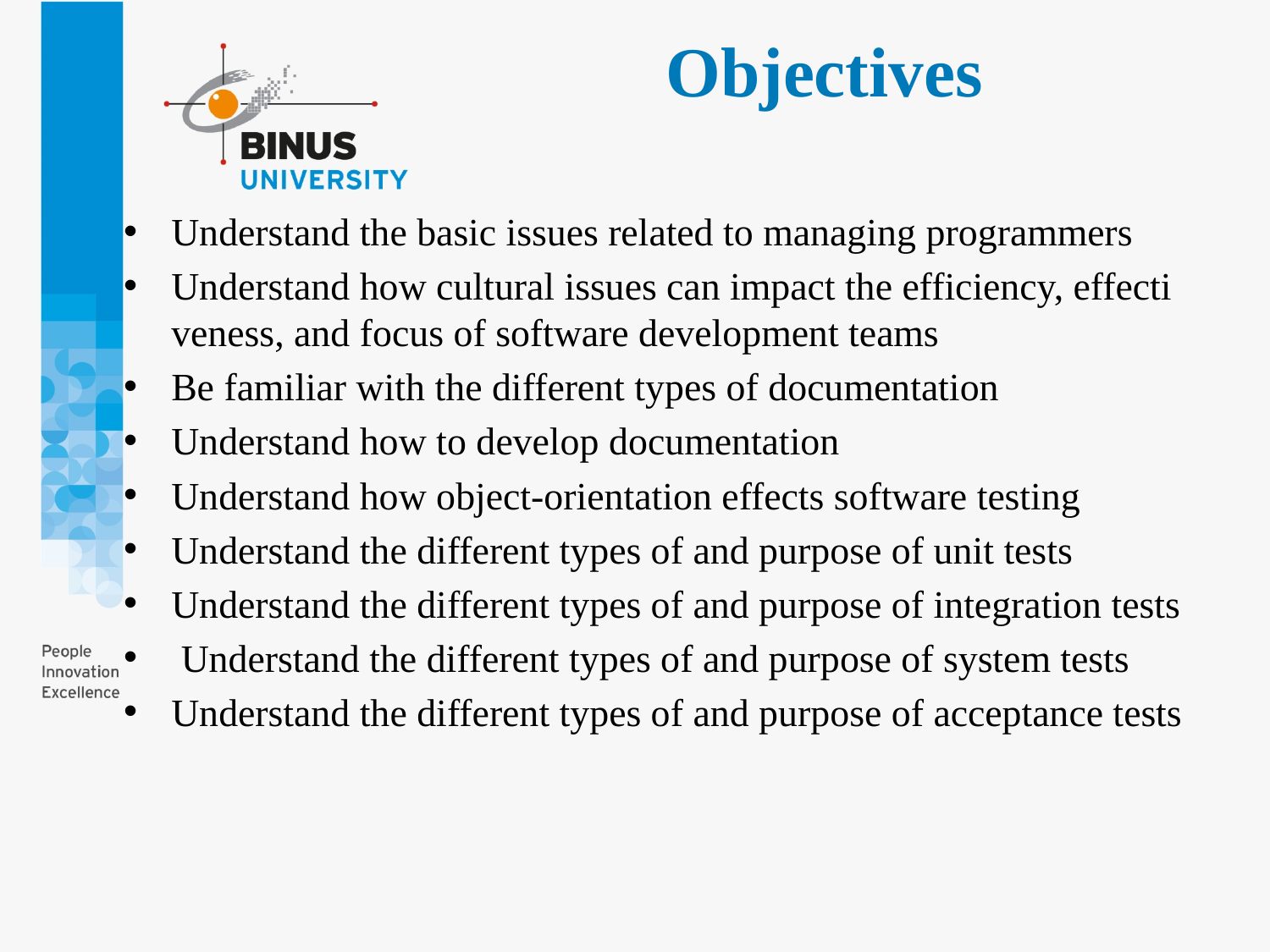

# Objectives
Understand the basic issues related to managing programmers
Understand how cultural issues can impact the efficiency, effectiveness, and focus of software development teams
Be familiar with the different types of documentation
Understand how to develop documentation
Understand how object-orientation effects software testing
Understand the different types of and purpose of unit tests
Understand the different types of and purpose of integration tests
 Understand the different types of and purpose of system tests
Understand the different types of and purpose of acceptance tests